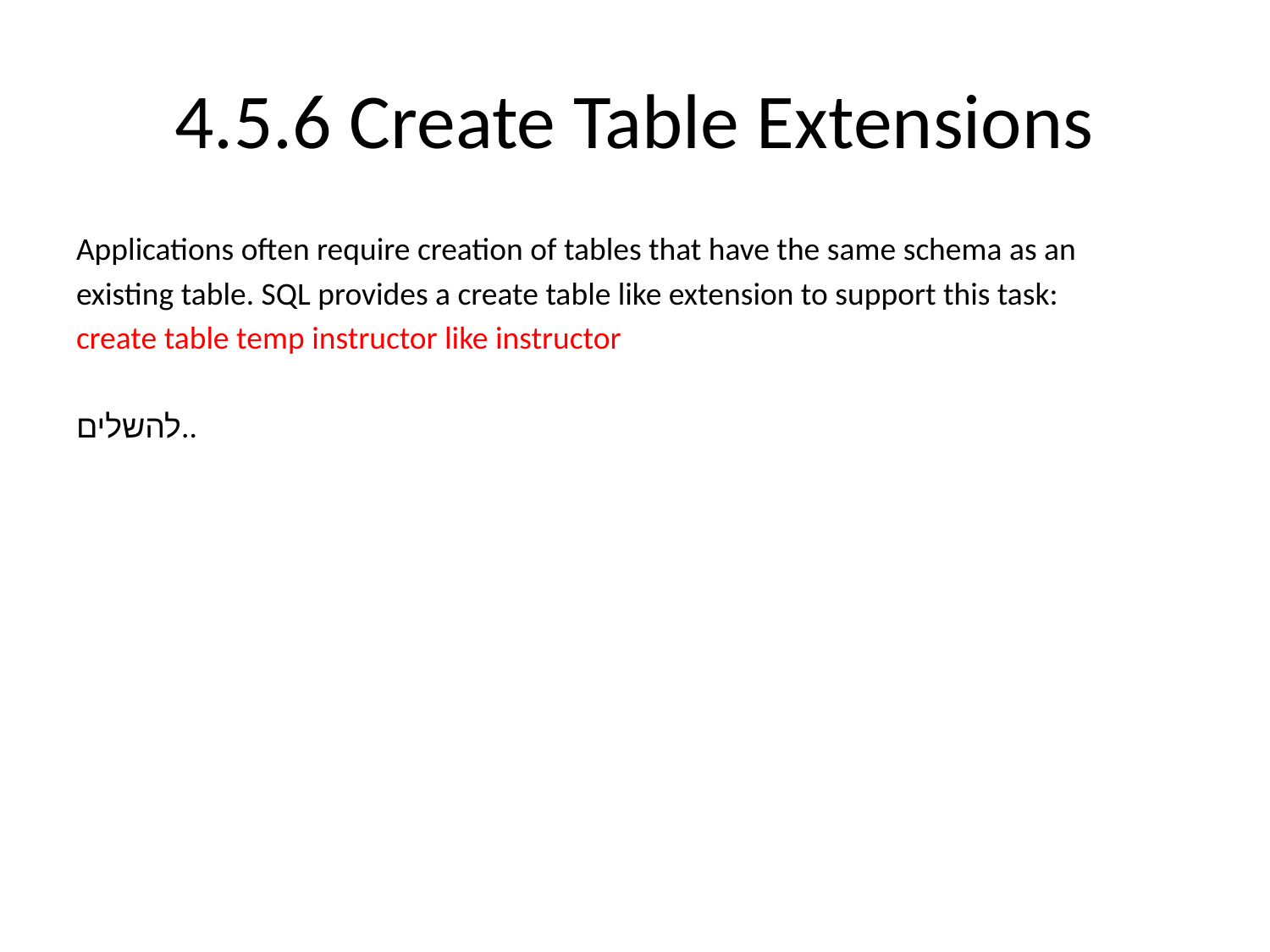

# 4.5.6 Create Table Extensions
Applications often require creation of tables that have the same schema as an
existing table. SQL provides a create table like extension to support this task:
create table temp instructor like instructor

להשלים..